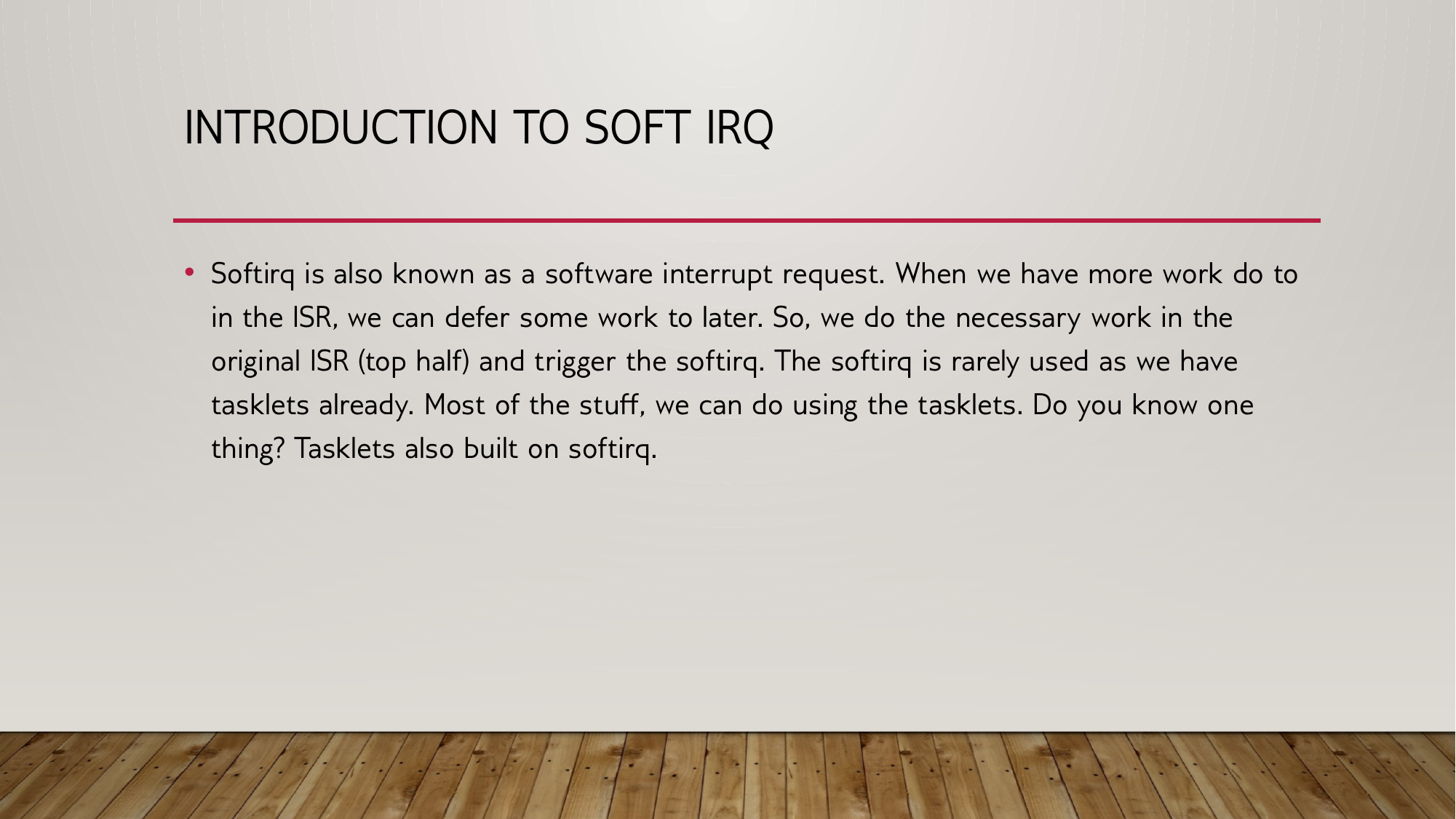

# Introduction to soft irq
Softirq is also known as a software interrupt request. When we have more work do to in the ISR, we can defer some work to later. So, we do the necessary work in the original ISR (top half) and trigger the softirq. The softirq is rarely used as we have tasklets already. Most of the stuff, we can do using the tasklets. Do you know one thing? Tasklets also built on softirq.